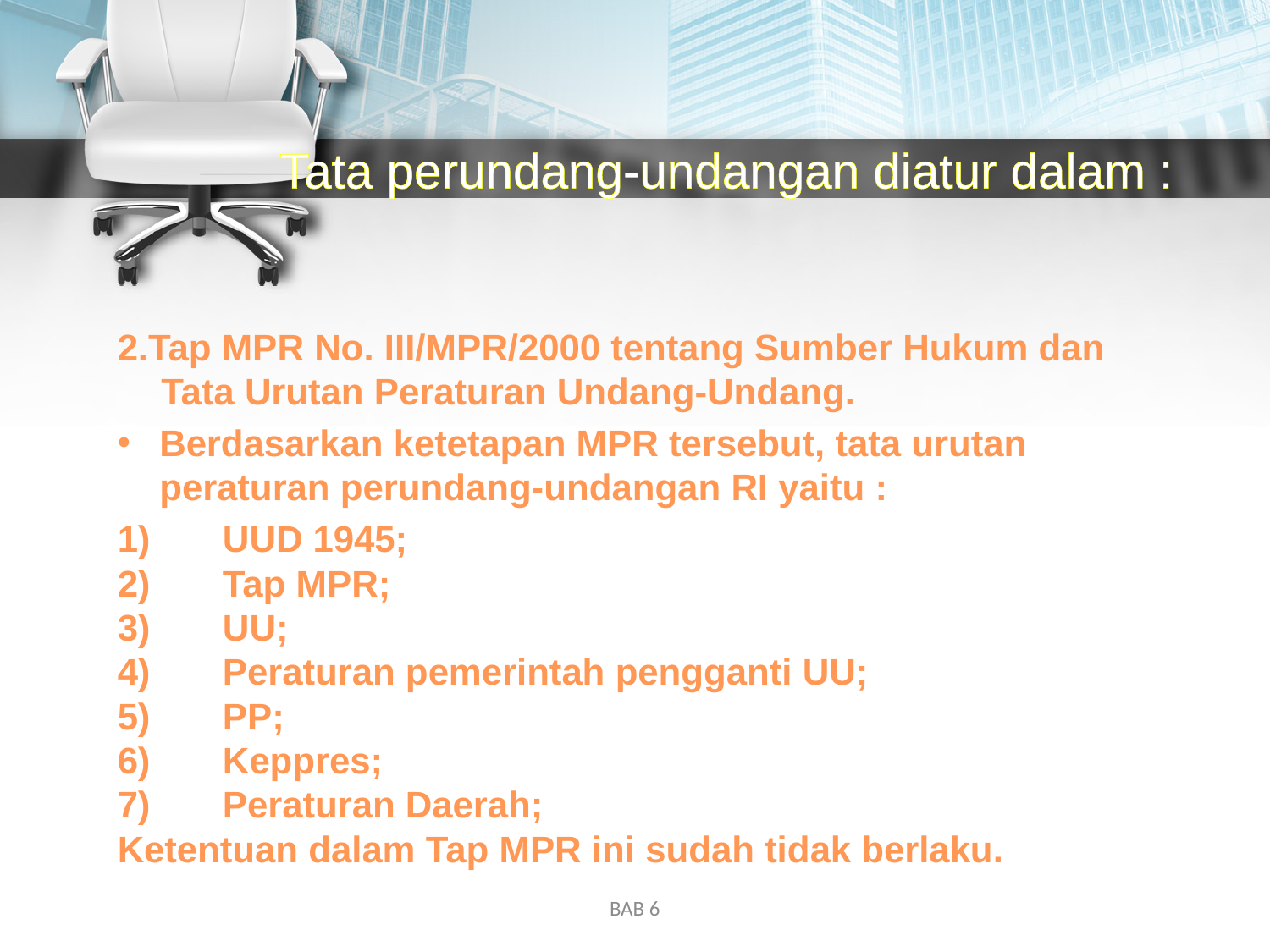

# Tata perundang-undangan diatur dalam :
2.Tap MPR No. III/MPR/2000 tentang Sumber Hukum dan Tata Urutan Peraturan Undang-Undang.
Berdasarkan ketetapan MPR tersebut, tata urutan peraturan perundang-undangan RI yaitu :
1)       UUD 1945;
2)       Tap MPR;
3)       UU;
4)       Peraturan pemerintah pengganti UU;
5)       PP;
6)       Keppres;
7)       Peraturan Daerah;
Ketentuan dalam Tap MPR ini sudah tidak berlaku.

BAB 6